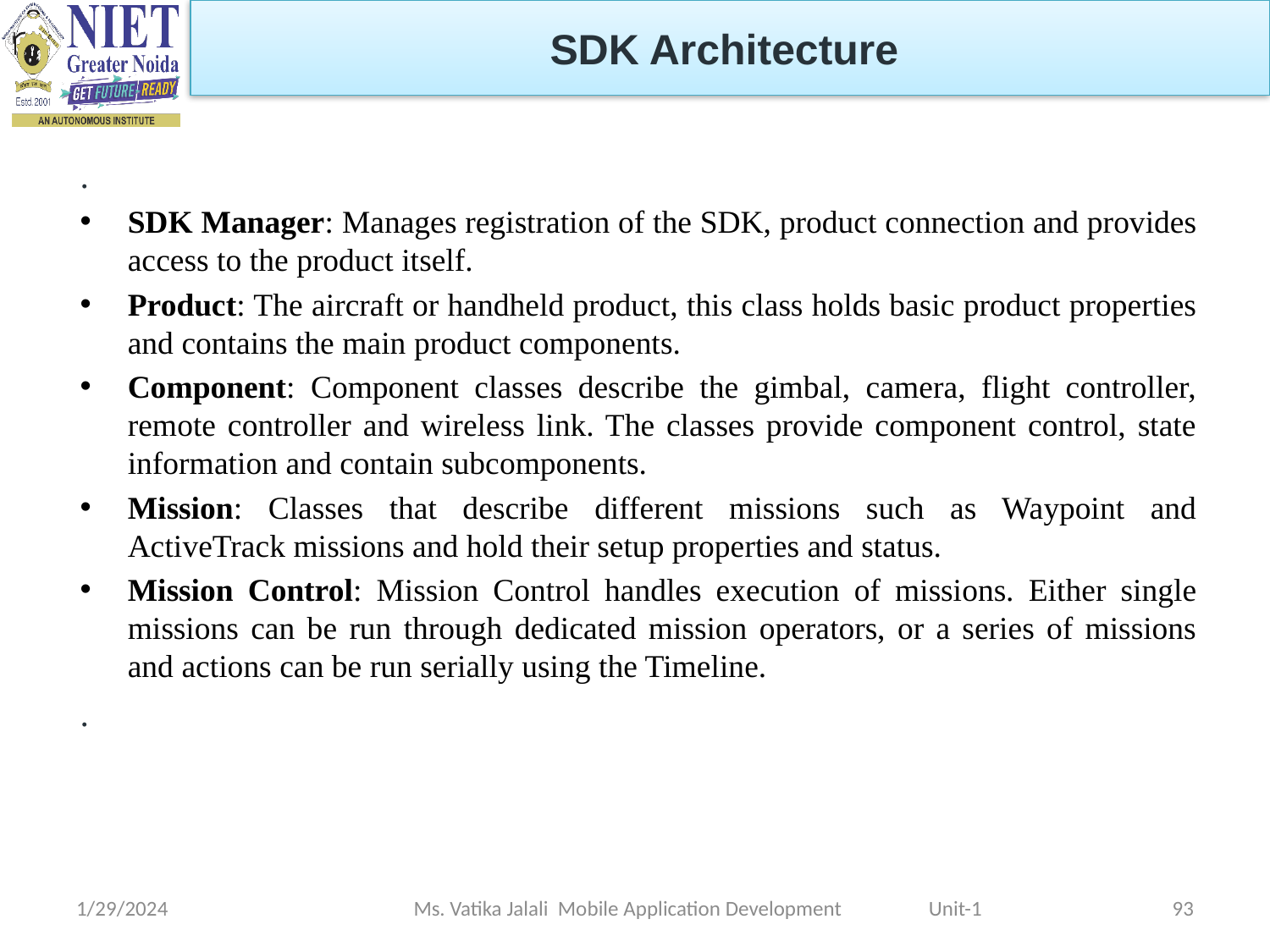

SDK Architecture
.
SDK Manager: Manages registration of the SDK, product connection and provides access to the product itself.
Product: The aircraft or handheld product, this class holds basic product properties and contains the main product components.
Component: Component classes describe the gimbal, camera, flight controller, remote controller and wireless link. The classes provide component control, state information and contain subcomponents.
Mission: Classes that describe different missions such as Waypoint and ActiveTrack missions and hold their setup properties and status.
Mission Control: Mission Control handles execution of missions. Either single missions can be run through dedicated mission operators, or a series of missions and actions can be run serially using the Timeline.
.
1/29/2024
Ms. Vatika Jalali  Mobile Application Development                  Unit-1
93